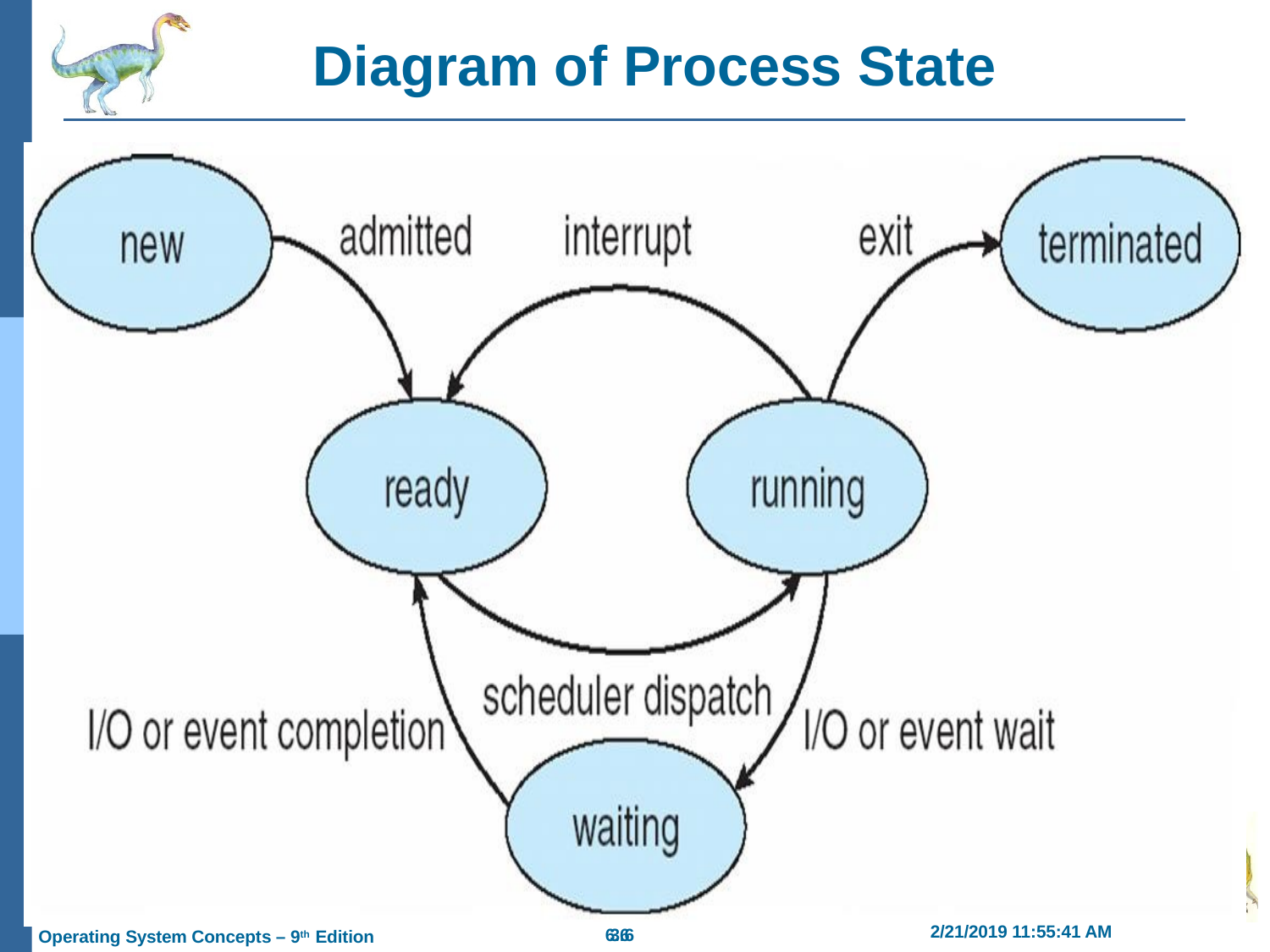

# Diagram of Process State

2/21/2019 11:55:41 AM
6.6
3.6
Operating System Concepts – 9th Edition